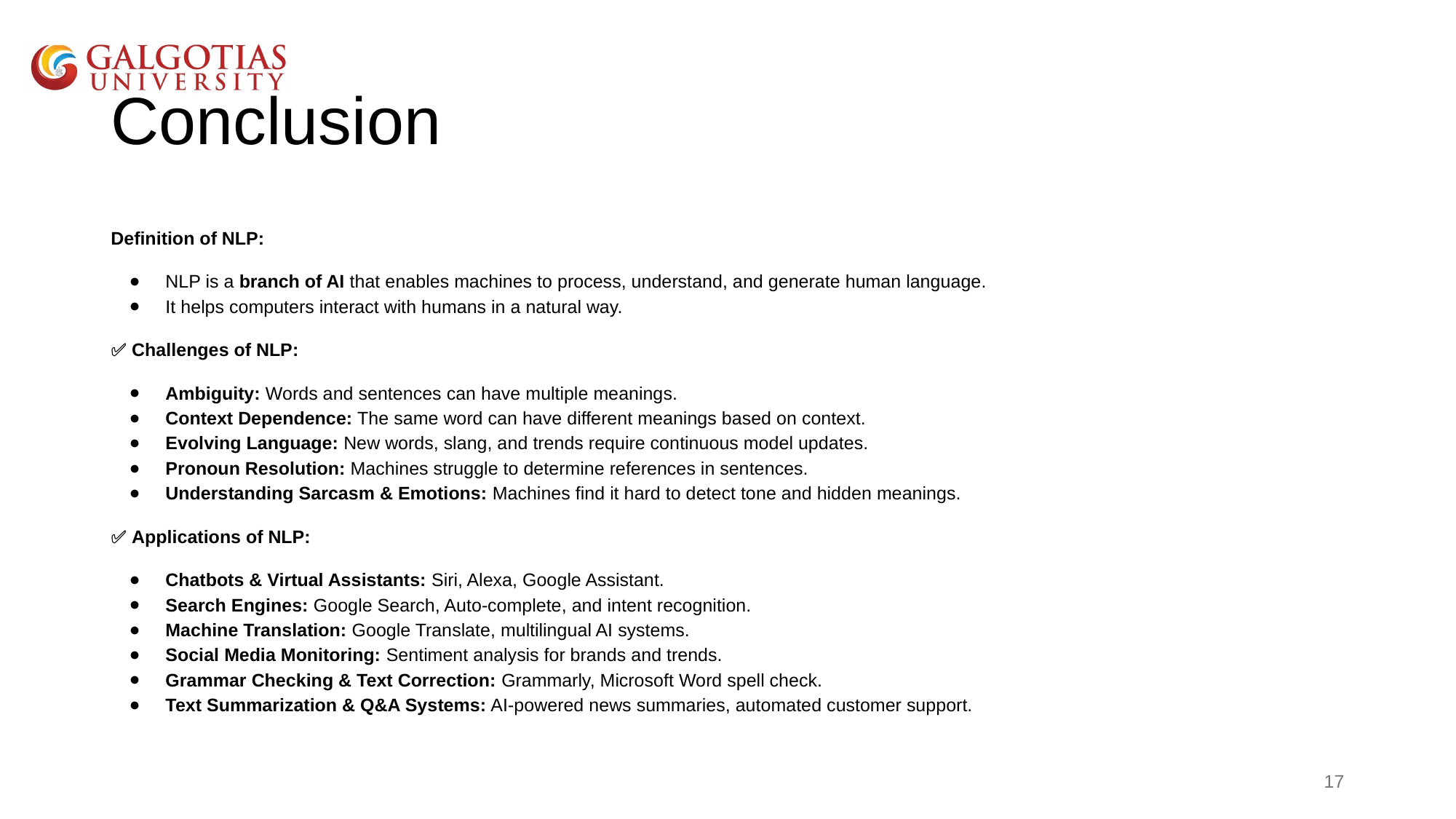

# Conclusion
Definition of NLP:
NLP is a branch of AI that enables machines to process, understand, and generate human language.
It helps computers interact with humans in a natural way.
✅ Challenges of NLP:
Ambiguity: Words and sentences can have multiple meanings.
Context Dependence: The same word can have different meanings based on context.
Evolving Language: New words, slang, and trends require continuous model updates.
Pronoun Resolution: Machines struggle to determine references in sentences.
Understanding Sarcasm & Emotions: Machines find it hard to detect tone and hidden meanings.
✅ Applications of NLP:
Chatbots & Virtual Assistants: Siri, Alexa, Google Assistant.
Search Engines: Google Search, Auto-complete, and intent recognition.
Machine Translation: Google Translate, multilingual AI systems.
Social Media Monitoring: Sentiment analysis for brands and trends.
Grammar Checking & Text Correction: Grammarly, Microsoft Word spell check.
Text Summarization & Q&A Systems: AI-powered news summaries, automated customer support.

17